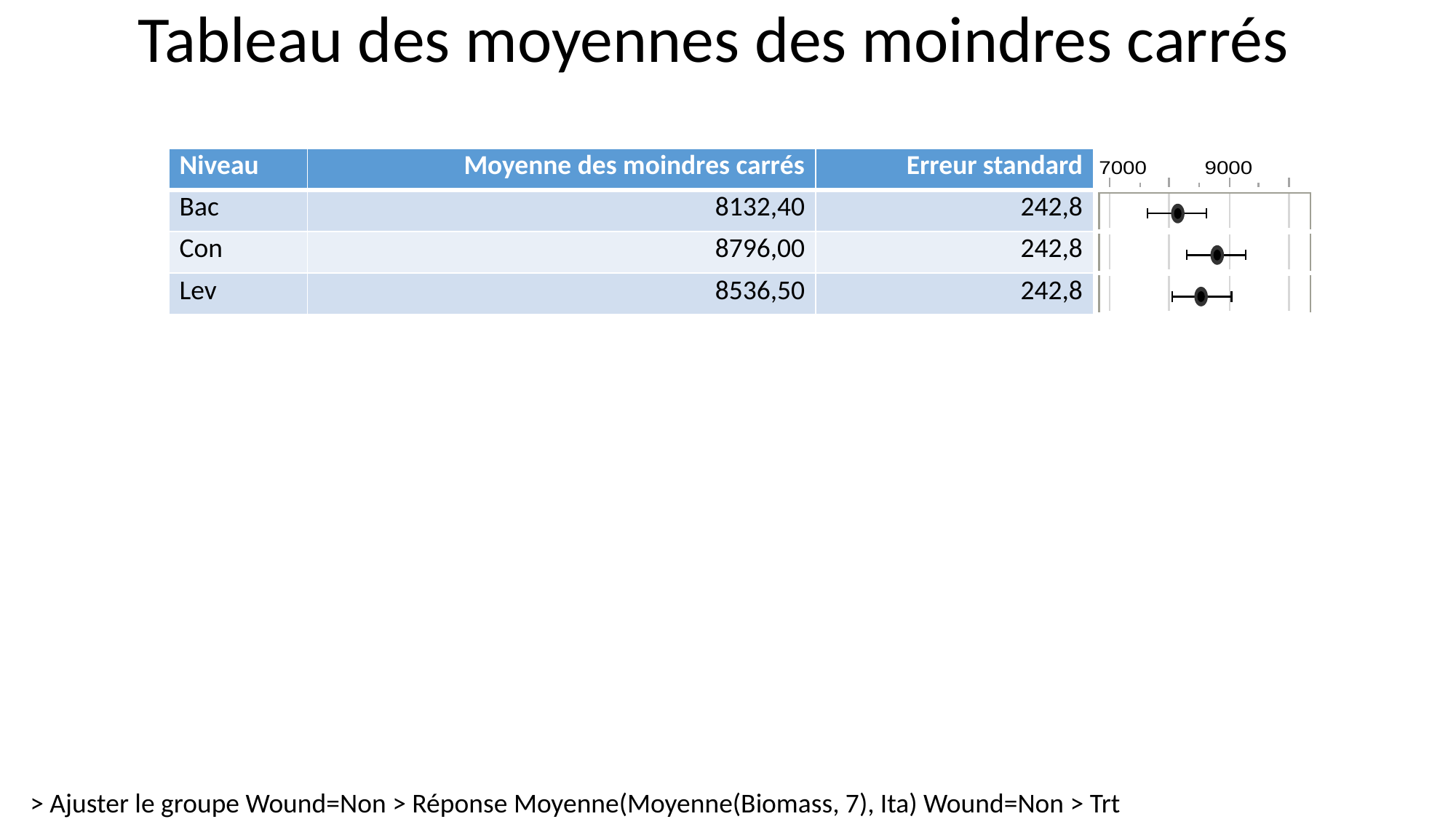

# Tableau des moyennes des moindres carrés
| Niveau | Moyenne des moindres carrés | Erreur standard |  |
| --- | --- | --- | --- |
| Bac | 8132,40 | 242,8 |  |
| Con | 8796,00 | 242,8 |  |
| Lev | 8536,50 | 242,8 |  |
> Ajuster le groupe Wound=Non > Réponse Moyenne(Moyenne(Biomass, 7), Ita) Wound=Non > Trt